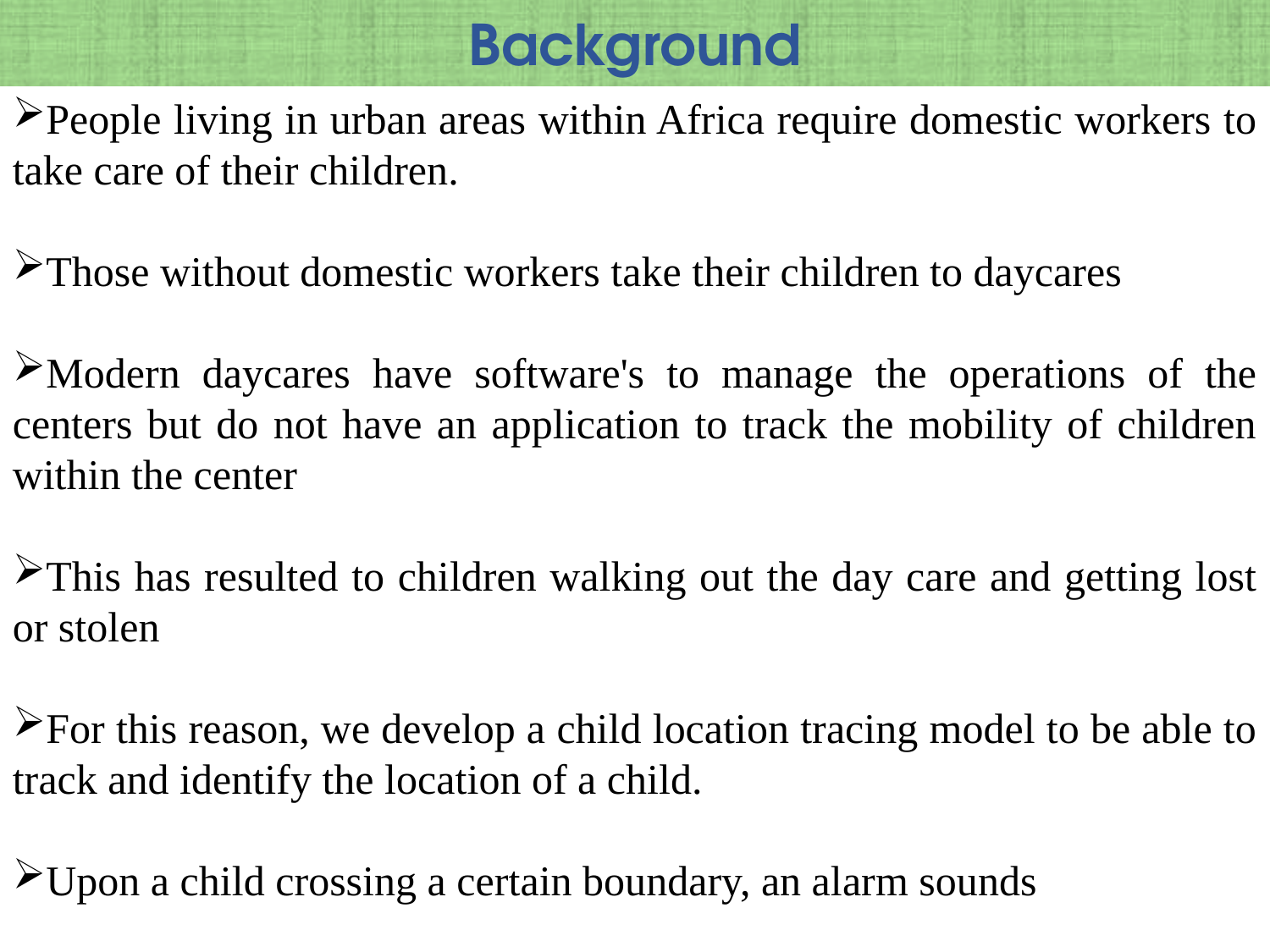

Background

People living in urban areas within Africa require domestic workers to take care of their children.

Those without domestic workers take their children to daycares

Modern daycares have software's to manage the operations of the centers but do not have an application to track the mobility of children within the center

This has resulted to children walking out the day care and getting lost or stolen

For this reason, we develop a child location tracing model to be able to track and identify the location of a child.

Upon a child crossing a certain boundary, an alarm sounds